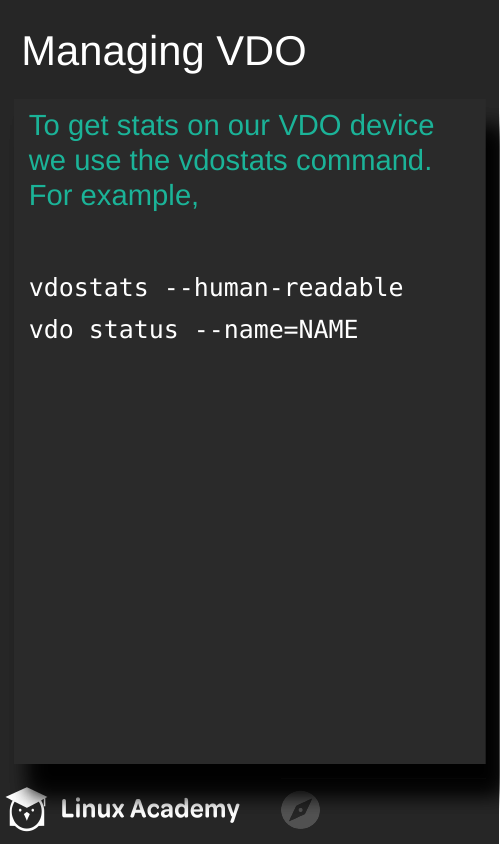

# Managing VDO
To get stats on our VDO device we use the vdostats command. For example,

vdostats --human-readable
vdo status --name=NAME